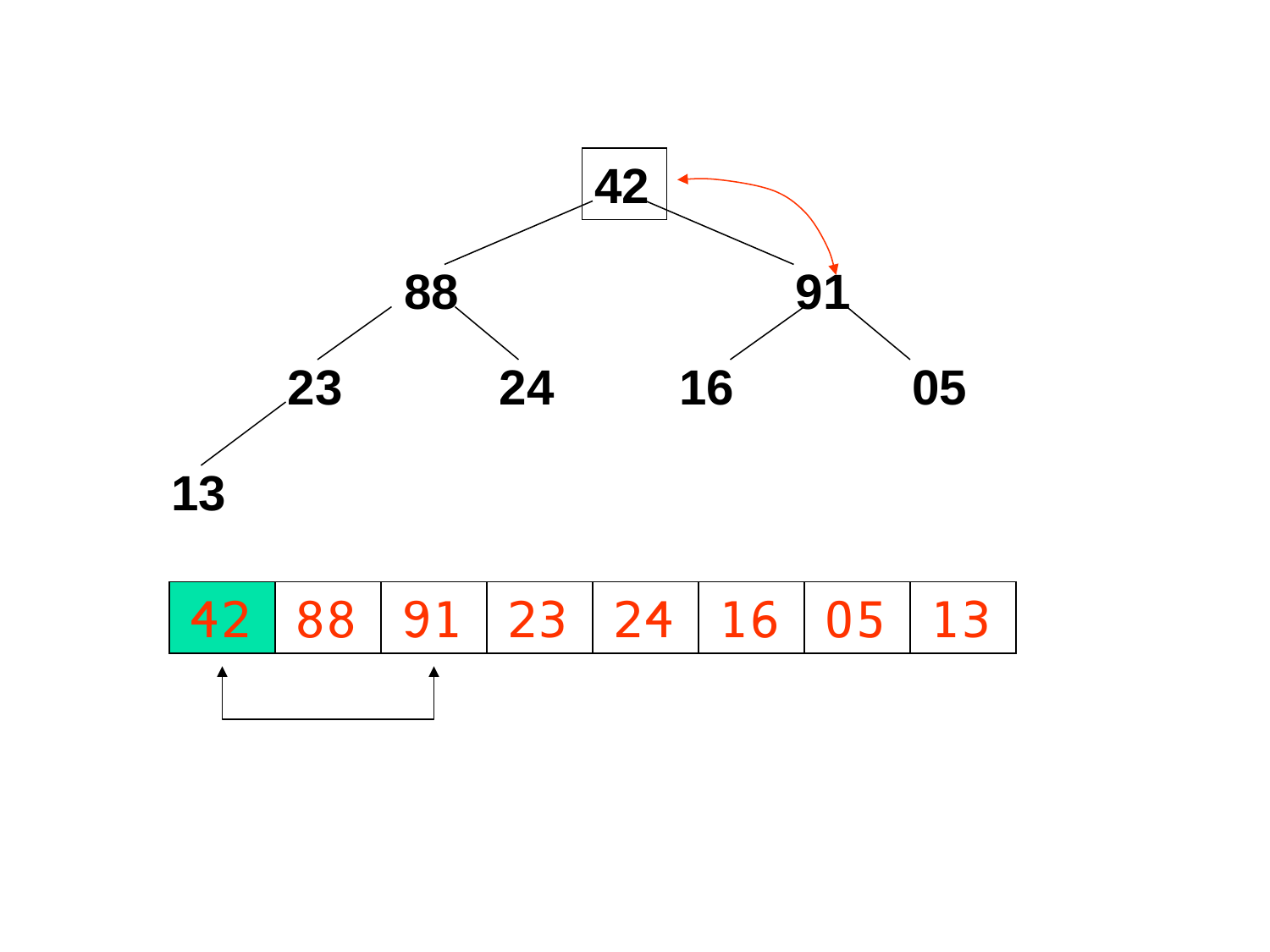

42

88
91

23
24
16
05

13
42
88
91
23
24
16
05
13